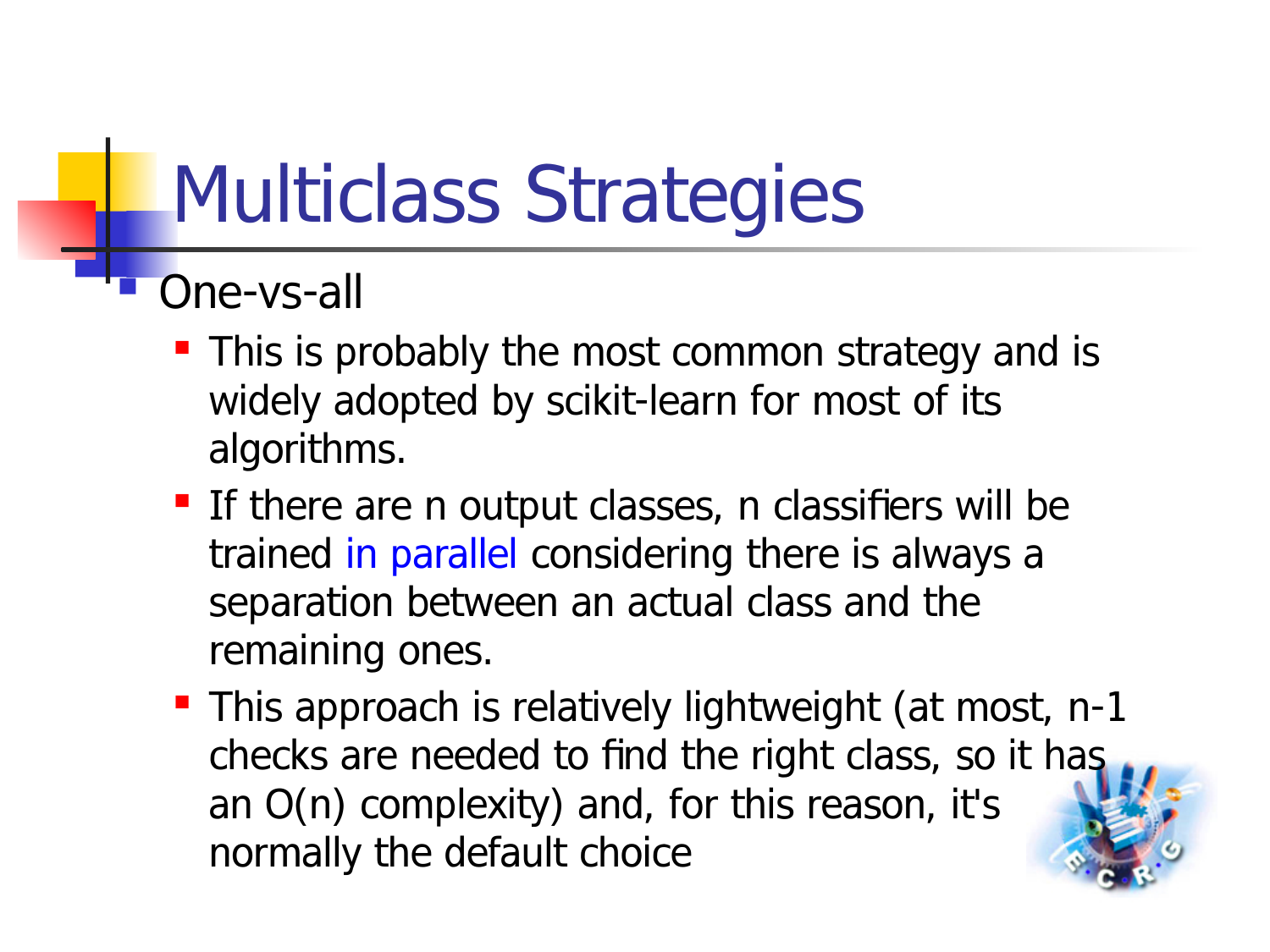

# Multiclass Strategies
One-vs-all
This is probably the most common strategy and is widely adopted by scikit-learn for most of its algorithms.
If there are n output classes, n classifiers will be trained in parallel considering there is always a separation between an actual class and the remaining ones.
This approach is relatively lightweight (at most, n-1 checks are needed to find the right class, so it has an O(n) complexity) and, for this reason, it's normally the default choice